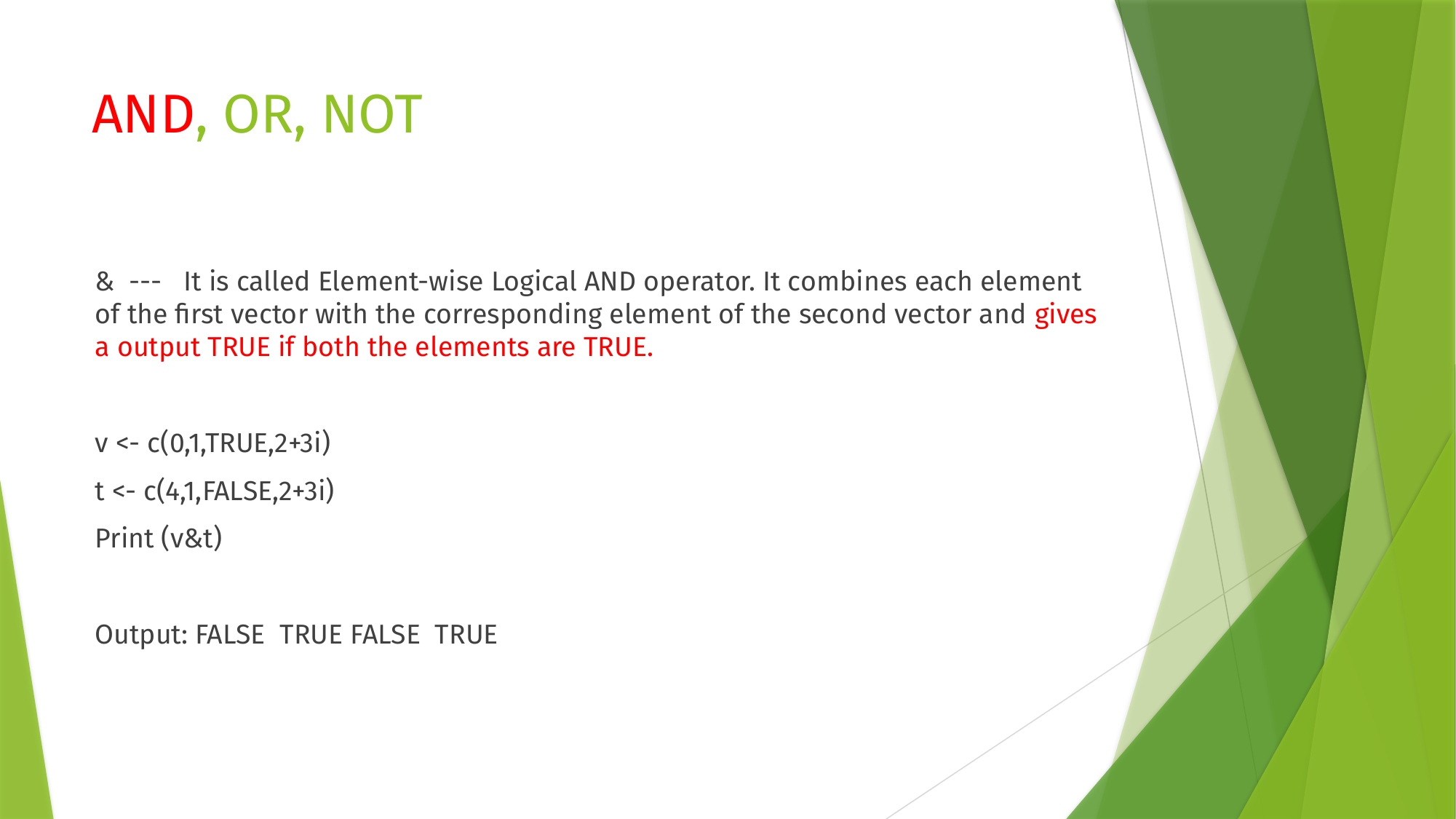

# AND, OR, NOT
&  ---   It is called Element-wise Logical AND operator. It combines each element of the first vector with the corresponding element of the second vector and gives a output TRUE if both the elements are TRUE.

v <- c(0,1,TRUE,2+3i)
t <- c(4,1,FALSE,2+3i)
Print (v&t)

Output: FALSE  TRUE FALSE  TRUE